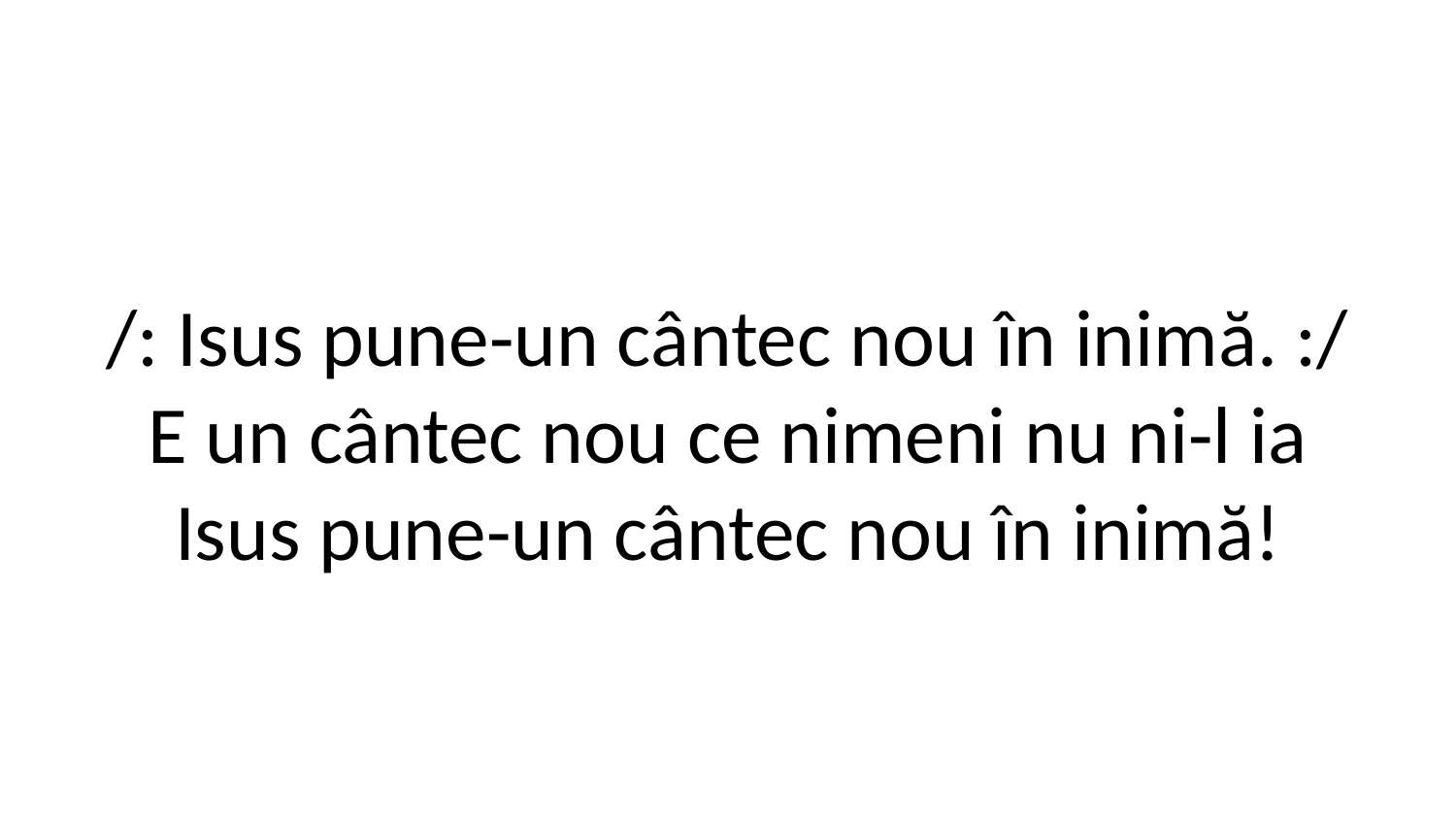

/: Isus pune-un cântec nou în inimă. :/
E un cântec nou ce nimeni nu ni-l ia
Isus pune-un cântec nou în inimă!